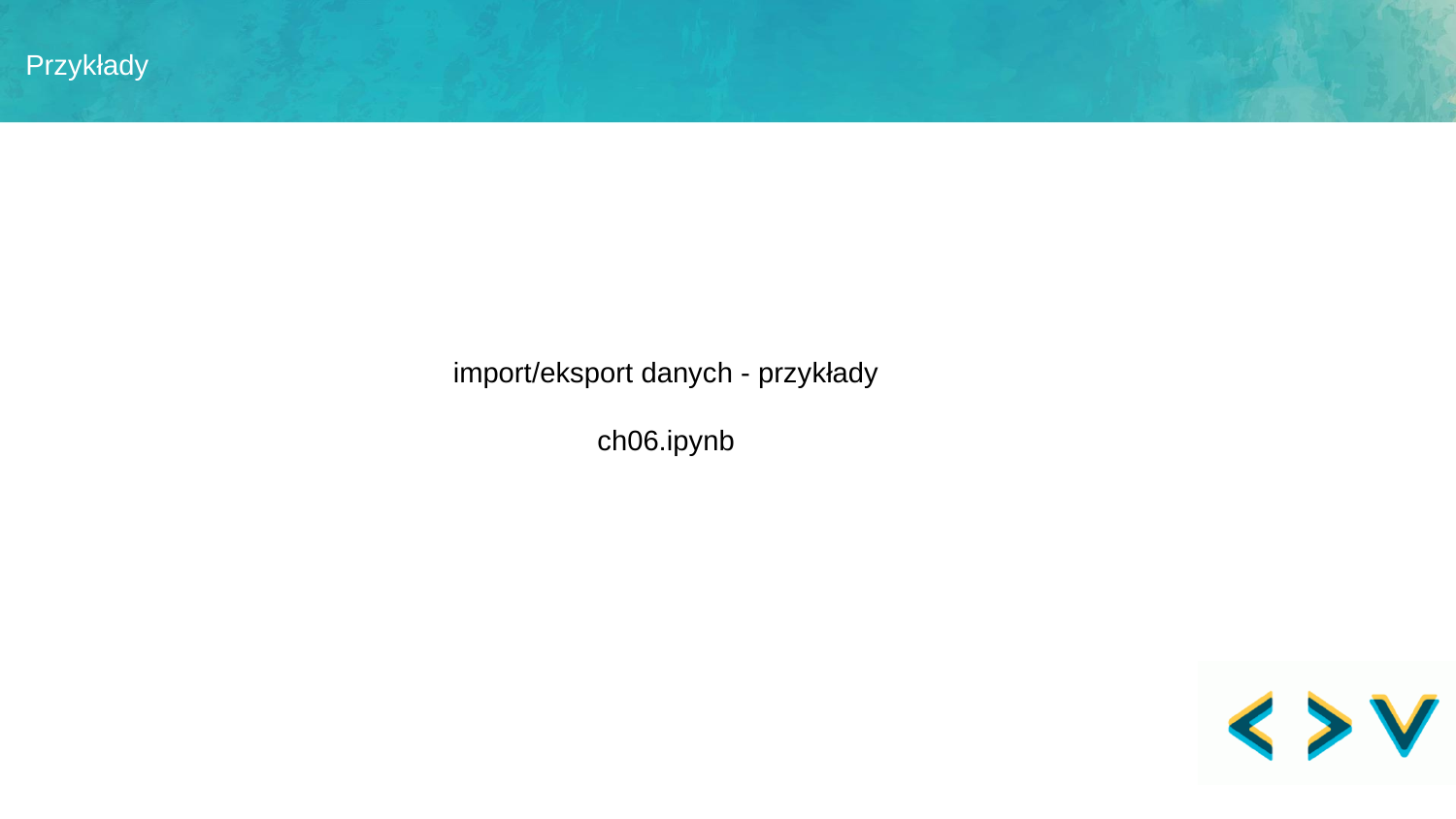

# Przykłady
import/eksport danych - przykłady
ch06.ipynb